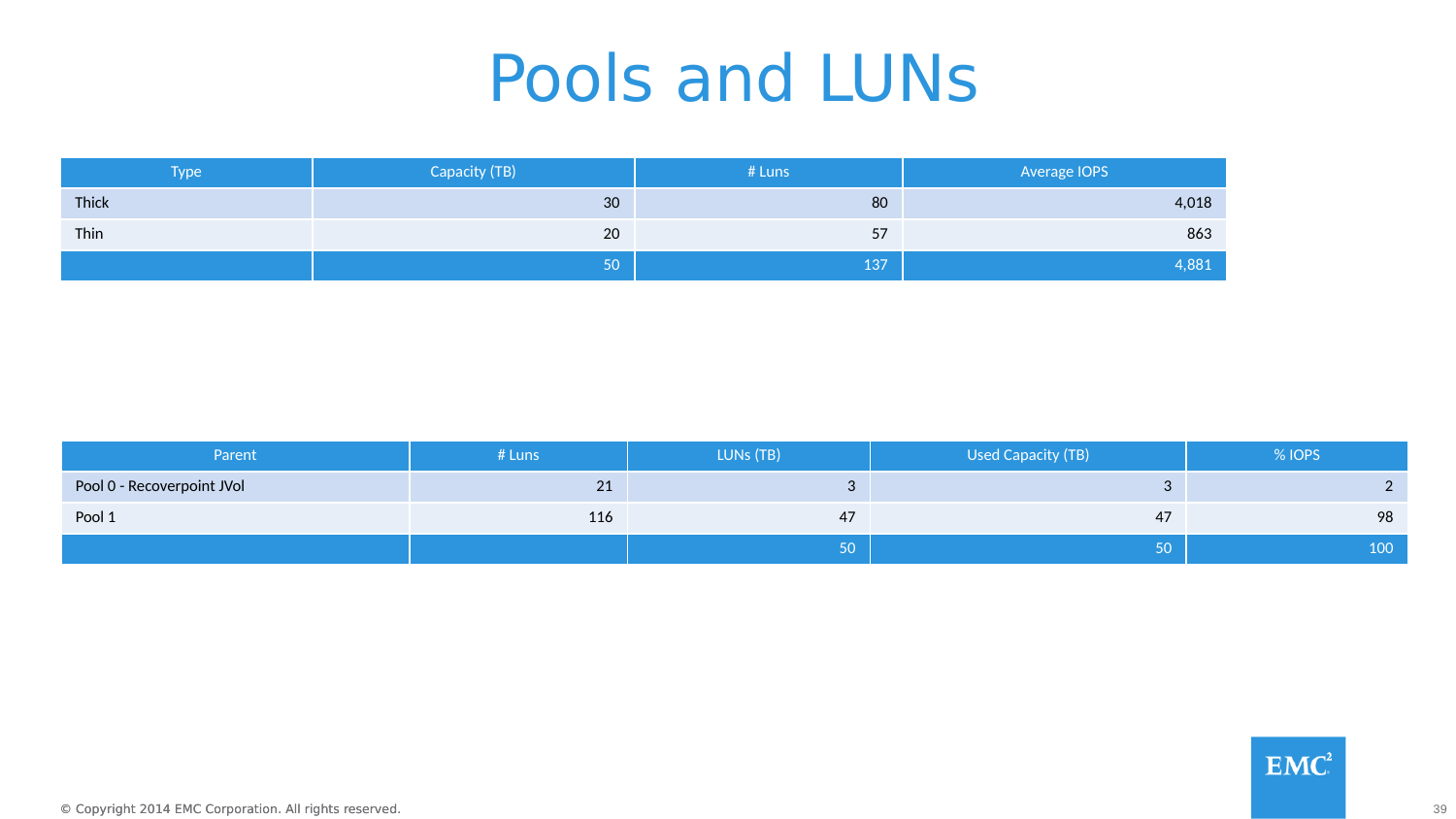

# Pools and LUNs

| Type | Capacity (TB) | # Luns | Average IOPS |
| --- | --- | --- | --- |
| Thick | 30 | 80 | 4,018 |
| Thin | 20 | 57 | 863 |
|  | 50 | 137 | 4,881 |
| Parent | # Luns | LUNs (TB) | Used Capacity (TB) | % IOPS |
| --- | --- | --- | --- | --- |
| Pool 0 - Recoverpoint JVol | 21 | 3 | 3 | 2 |
| Pool 1 | 116 | 47 | 47 | 98 |
|  |  | 50 | 50 | 100 |